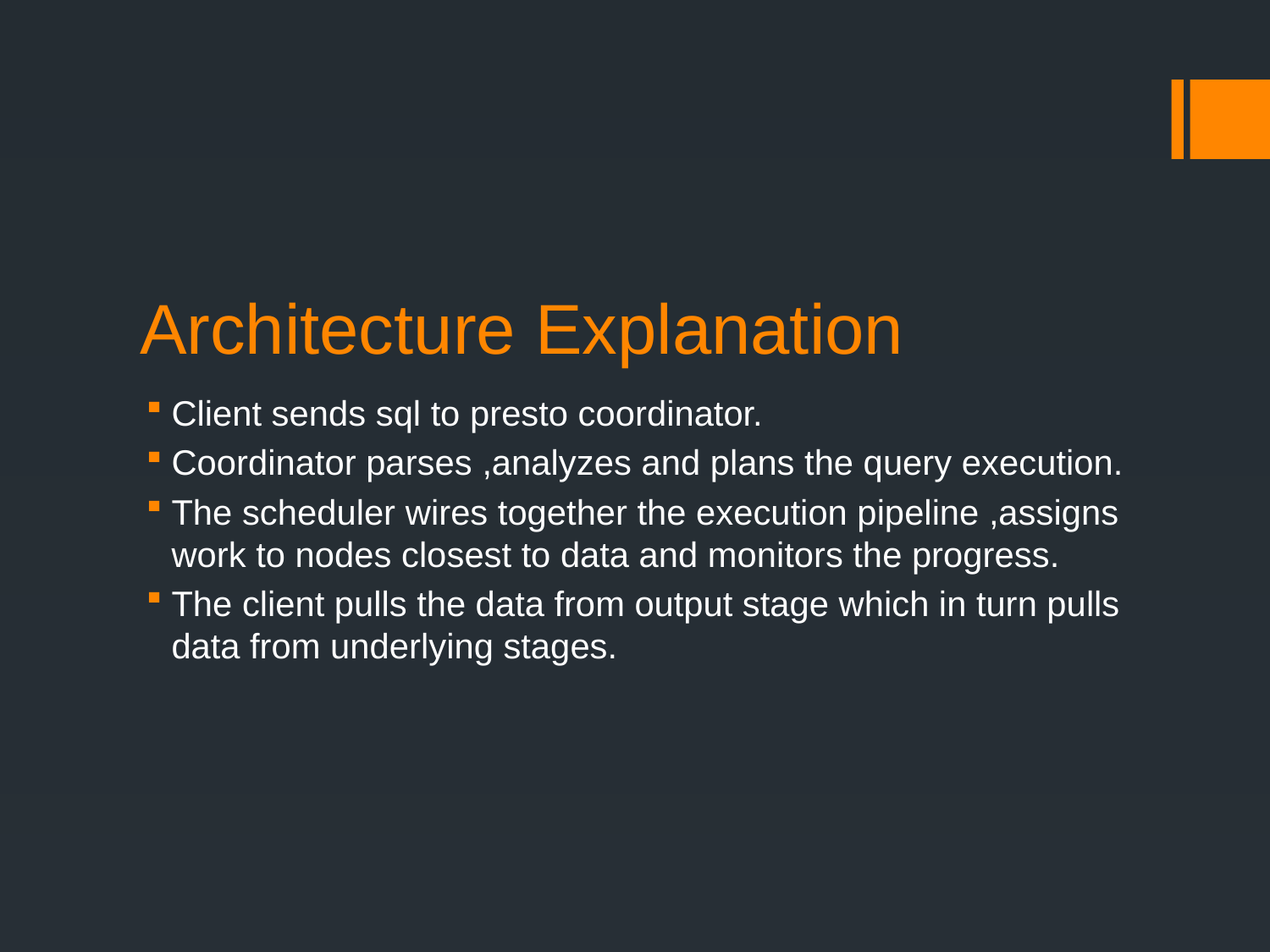

# Architecture Explanation
Client sends sql to presto coordinator.
Coordinator parses ,analyzes and plans the query execution.
The scheduler wires together the execution pipeline ,assigns work to nodes closest to data and monitors the progress.
The client pulls the data from output stage which in turn pulls data from underlying stages.